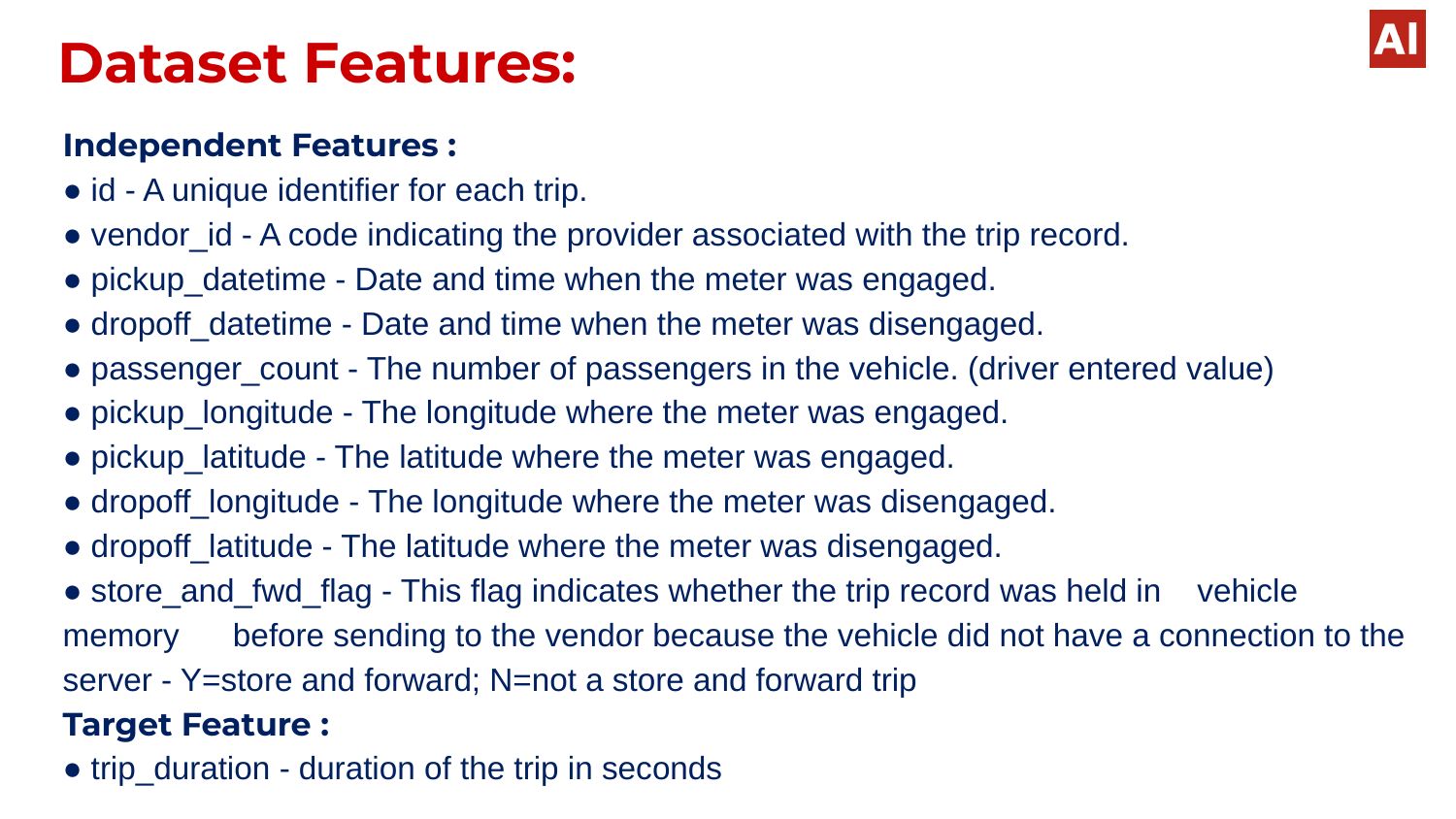

# Dataset Features:
Independent Features :
● id - A unique identifier for each trip.
● vendor_id - A code indicating the provider associated with the trip record.
● pickup_datetime - Date and time when the meter was engaged.
● dropoff_datetime - Date and time when the meter was disengaged.
● passenger_count - The number of passengers in the vehicle. (driver entered value)
● pickup_longitude - The longitude where the meter was engaged.
● pickup_latitude - The latitude where the meter was engaged.
● dropoff_longitude - The longitude where the meter was disengaged.
● dropoff_latitude - The latitude where the meter was disengaged.
● store_and_fwd_flag - This flag indicates whether the trip record was held in    vehicle memory      before sending to the vendor because the vehicle did not have a connection to the server - Y=store and forward; N=not a store and forward trip
Target Feature :
● trip_duration - duration of the trip in seconds